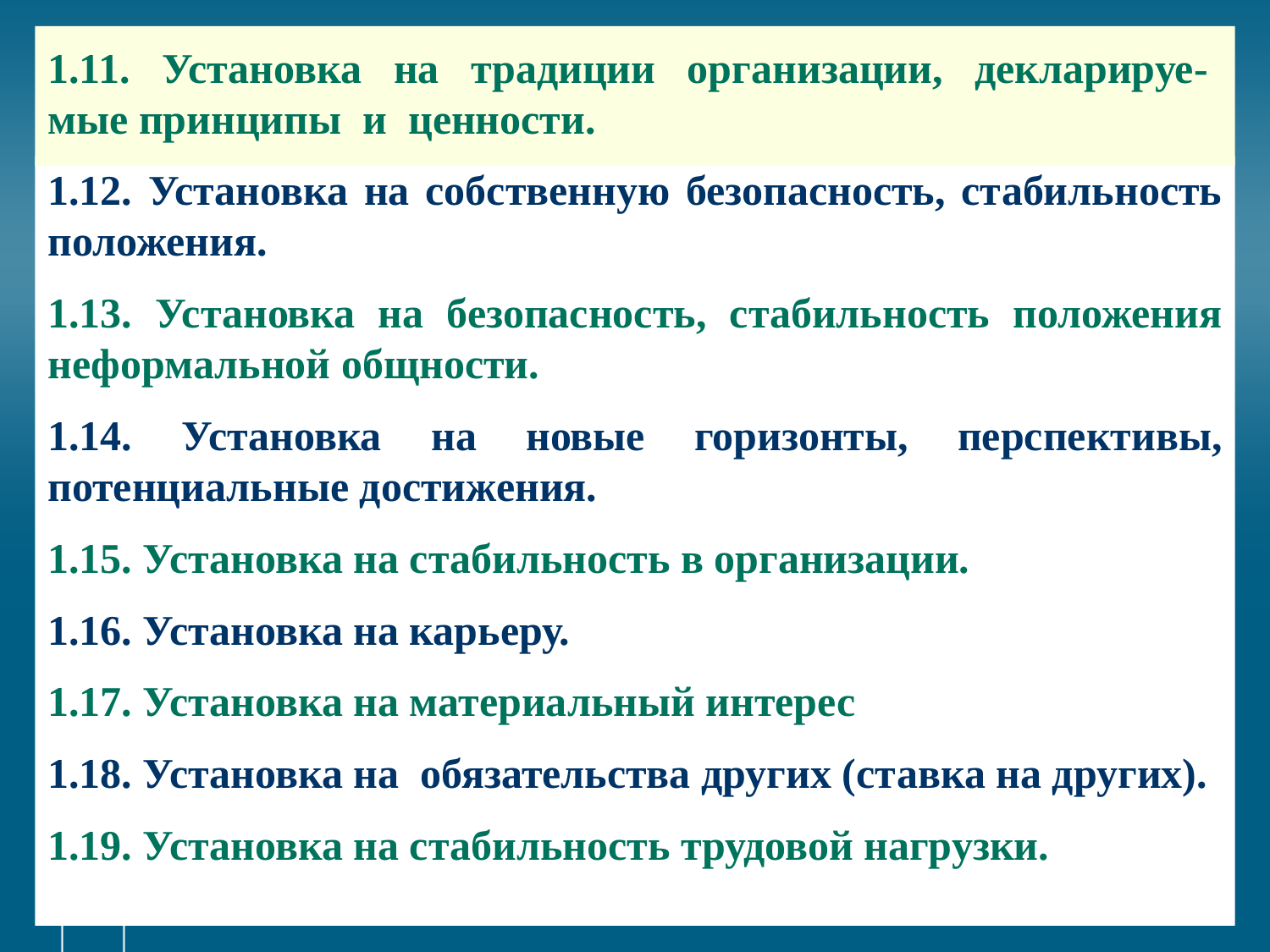

# 1.11.   Установка   на   традиции   организации,   декларируе-мые принципы  и  ценности.
1.12. Установка на собственную безопасность, стабильность положения.
1.13. Установка на безопасность, стабильность положения неформальной общности.
1.14. Установка на новые горизонты, перспективы, потенциальные достижения.
1.15. Установка на стабильность в организации.
1.16. Установка на карьеру.
1.17. Установка на материальный интерес
1.18. Установка на  обязательства других (ставка на других).
1.19. Установка на стабильность трудовой нагрузки.